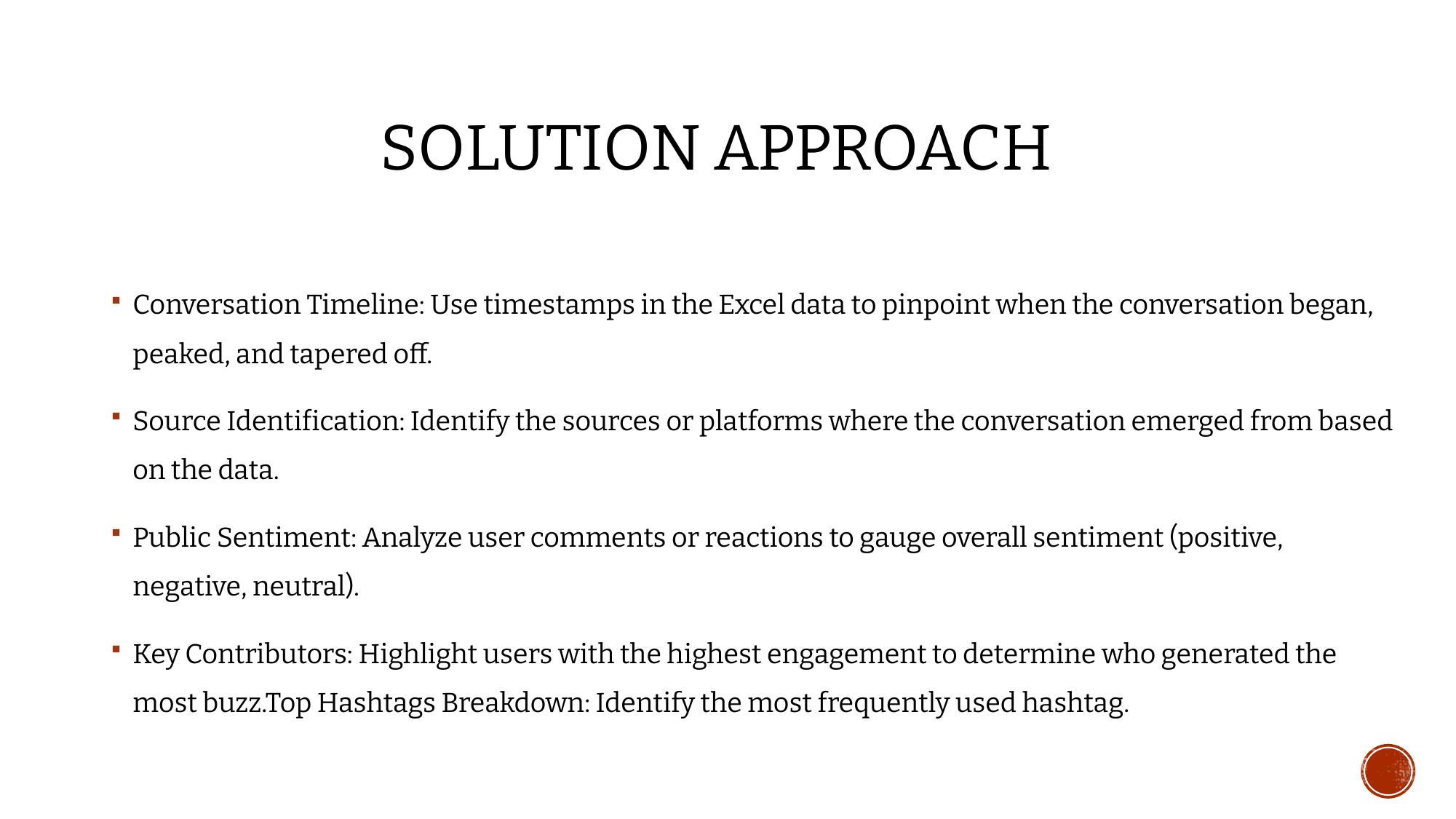

# Solution approach
Conversation Timeline: Use timestamps in the Excel data to pinpoint when the conversation began, peaked, and tapered off.
Source Identification: Identify the sources or platforms where the conversation emerged from based on the data.
Public Sentiment: Analyze user comments or reactions to gauge overall sentiment (positive, negative, neutral).
Key Contributors: Highlight users with the highest engagement to determine who generated the most buzz.Top Hashtags Breakdown: Identify the most frequently used hashtag.